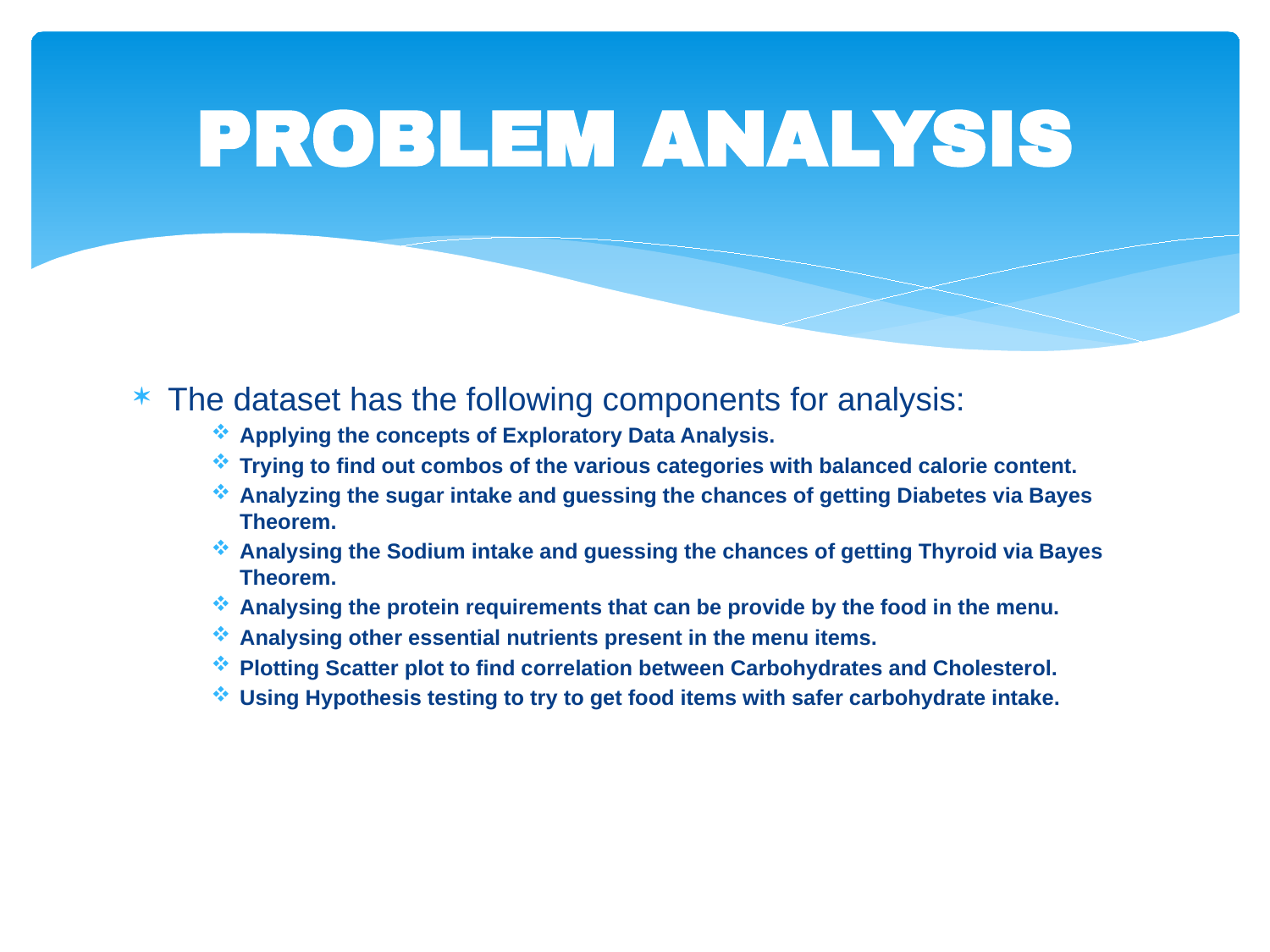

# PROBLEM ANALYSIS
The dataset has the following components for analysis:
Applying the concepts of Exploratory Data Analysis.
Trying to find out combos of the various categories with balanced calorie content.
Analyzing the sugar intake and guessing the chances of getting Diabetes via Bayes Theorem.
Analysing the Sodium intake and guessing the chances of getting Thyroid via Bayes Theorem.
Analysing the protein requirements that can be provide by the food in the menu.
Analysing other essential nutrients present in the menu items.
Plotting Scatter plot to find correlation between Carbohydrates and Cholesterol.
Using Hypothesis testing to try to get food items with safer carbohydrate intake.